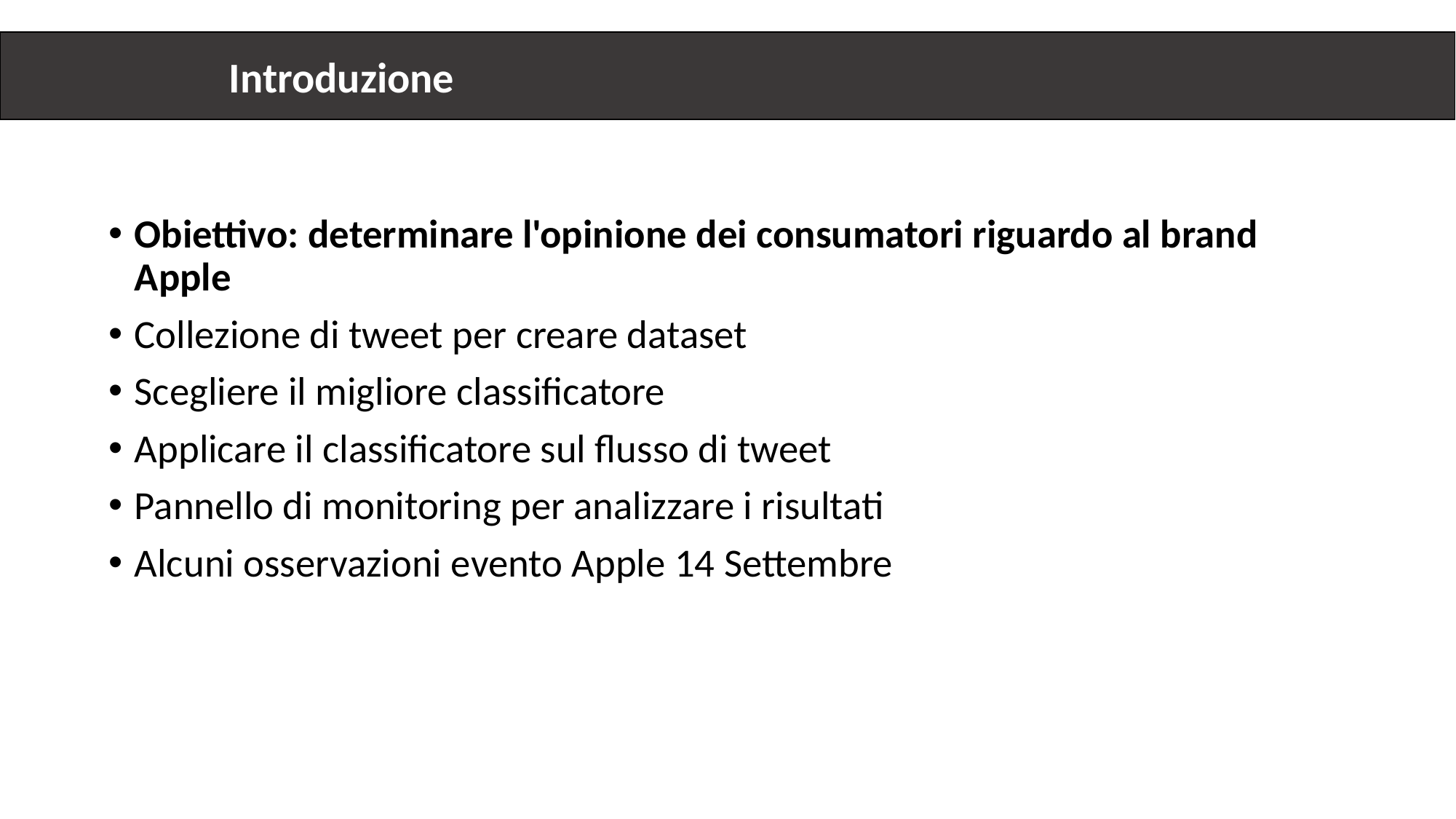

Introduzione
Obiettivo: determinare l'opinione dei consumatori riguardo al brand Apple
Collezione di tweet per creare dataset
Scegliere il migliore classificatore
Applicare il classificatore sul flusso di tweet
Pannello di monitoring per analizzare i risultati
Alcuni osservazioni evento Apple 14 Settembre